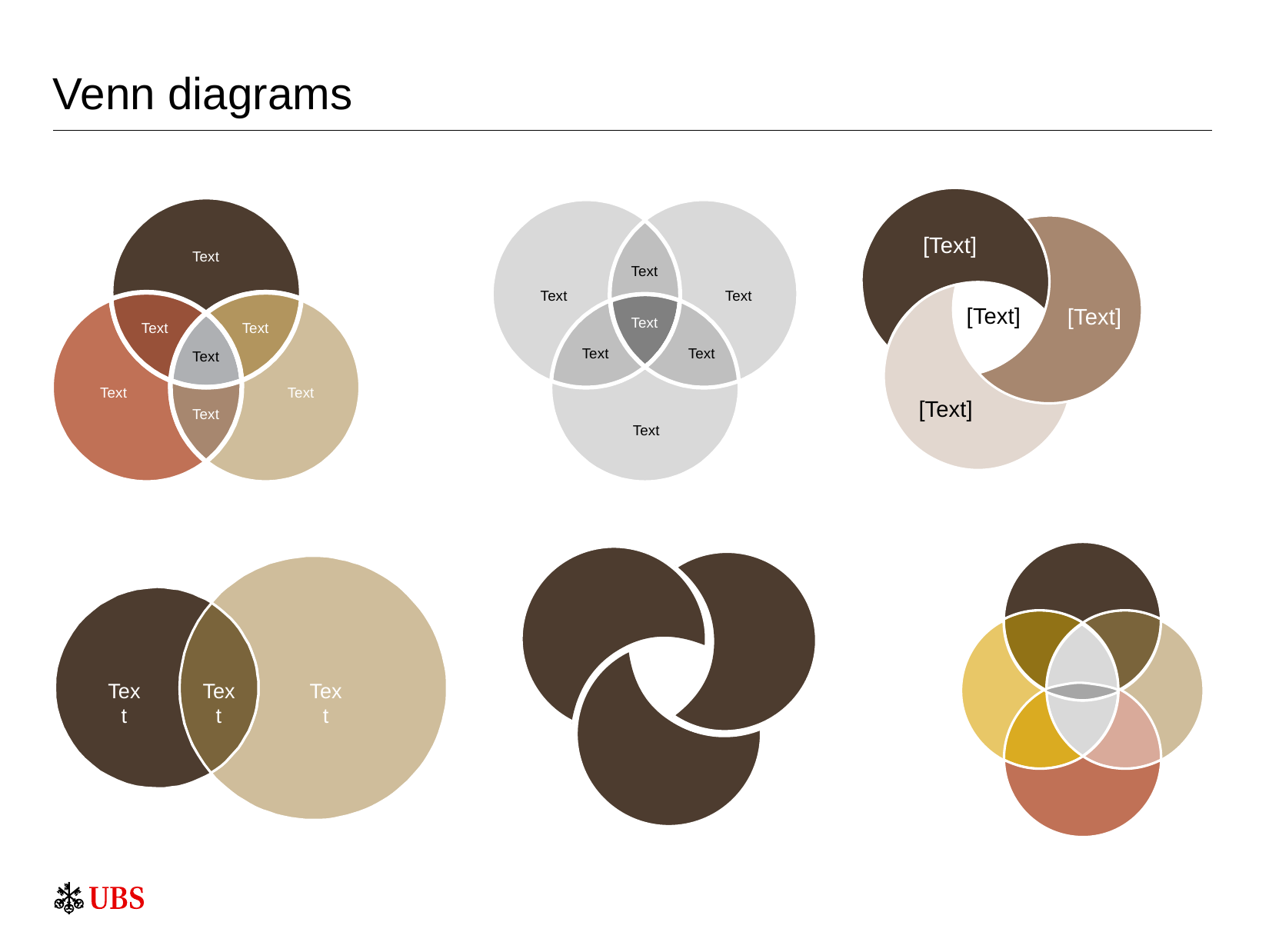

# Venn diagrams

[Text]

[Text]
[Text]
[Text]

Text

Text
Text
Text

Text
Text
Text

Text
Text
Text

Text
Text
Text
Text

Text
Text
Text